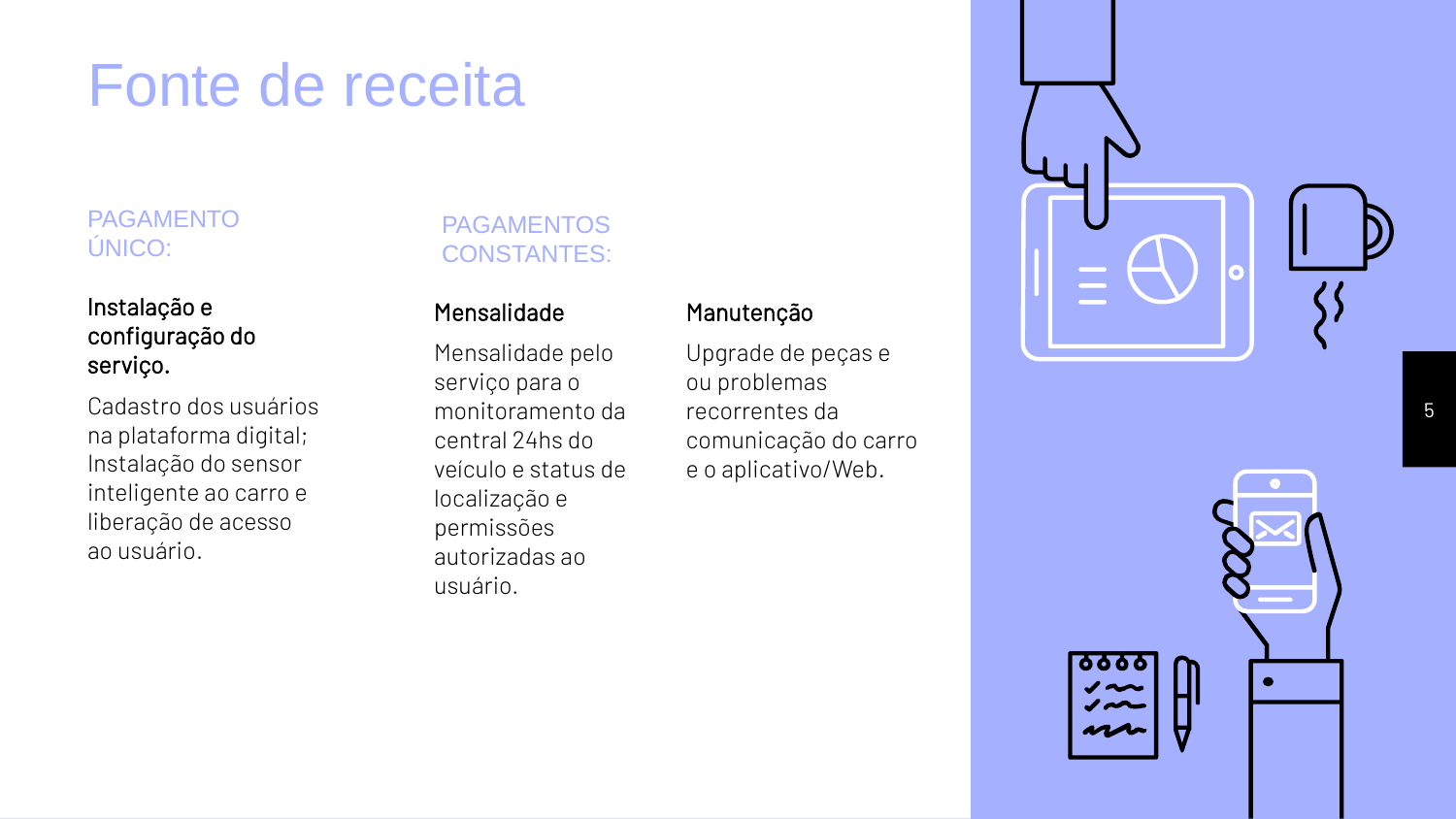

# Fonte de receita
PAGAMENTO ÚNICO:
PAGAMENTOS CONSTANTES:
Instalação e configuração do serviço.
Cadastro dos usuários na plataforma digital; Instalação do sensor inteligente ao carro e liberação de acesso ao usuário.
Mensalidade
Mensalidade pelo serviço para o monitoramento da central 24hs do veículo e status de localização e permissões autorizadas ao usuário.
Manutenção
Upgrade de peças e ou problemas recorrentes da comunicação do carro e o aplicativo/Web.

5